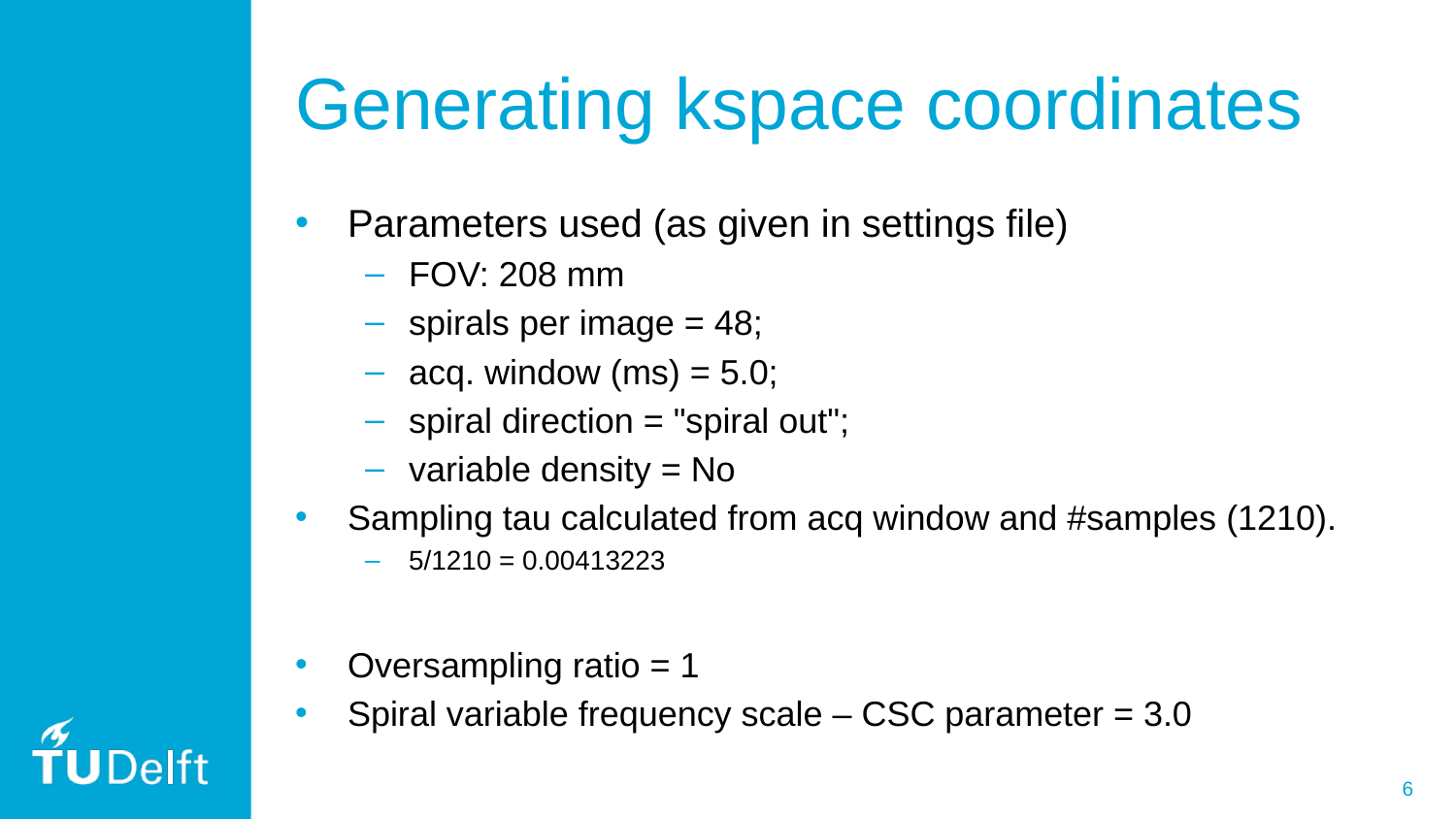

# Generating kspace coordinates
Parameters used (as given in settings file)
FOV: 208 mm
spirals per image = 48;
acq. window (ms) = 5.0;
spiral direction = "spiral out";
variable density = No
Sampling tau calculated from acq window and #samples (1210).
5/1210 = 0.00413223

Oversampling ratio = 1
Spiral variable frequency scale – CSC parameter = 3.0